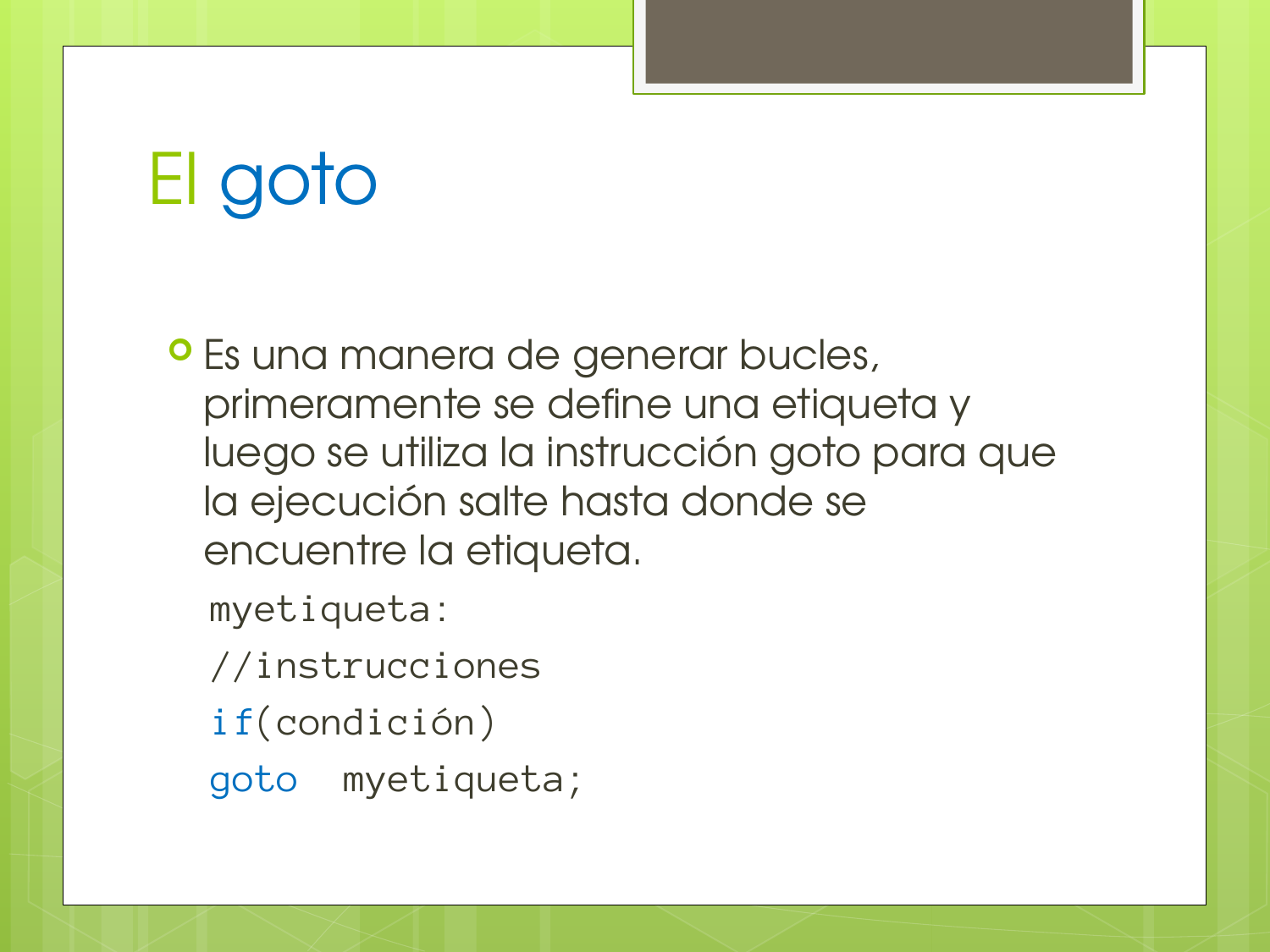

# El goto
Es una manera de generar bucles, primeramente se define una etiqueta y luego se utiliza la instrucción goto para que la ejecución salte hasta donde se encuentre la etiqueta.
myetiqueta:
//instrucciones
if(condición)
	goto  myetiqueta;